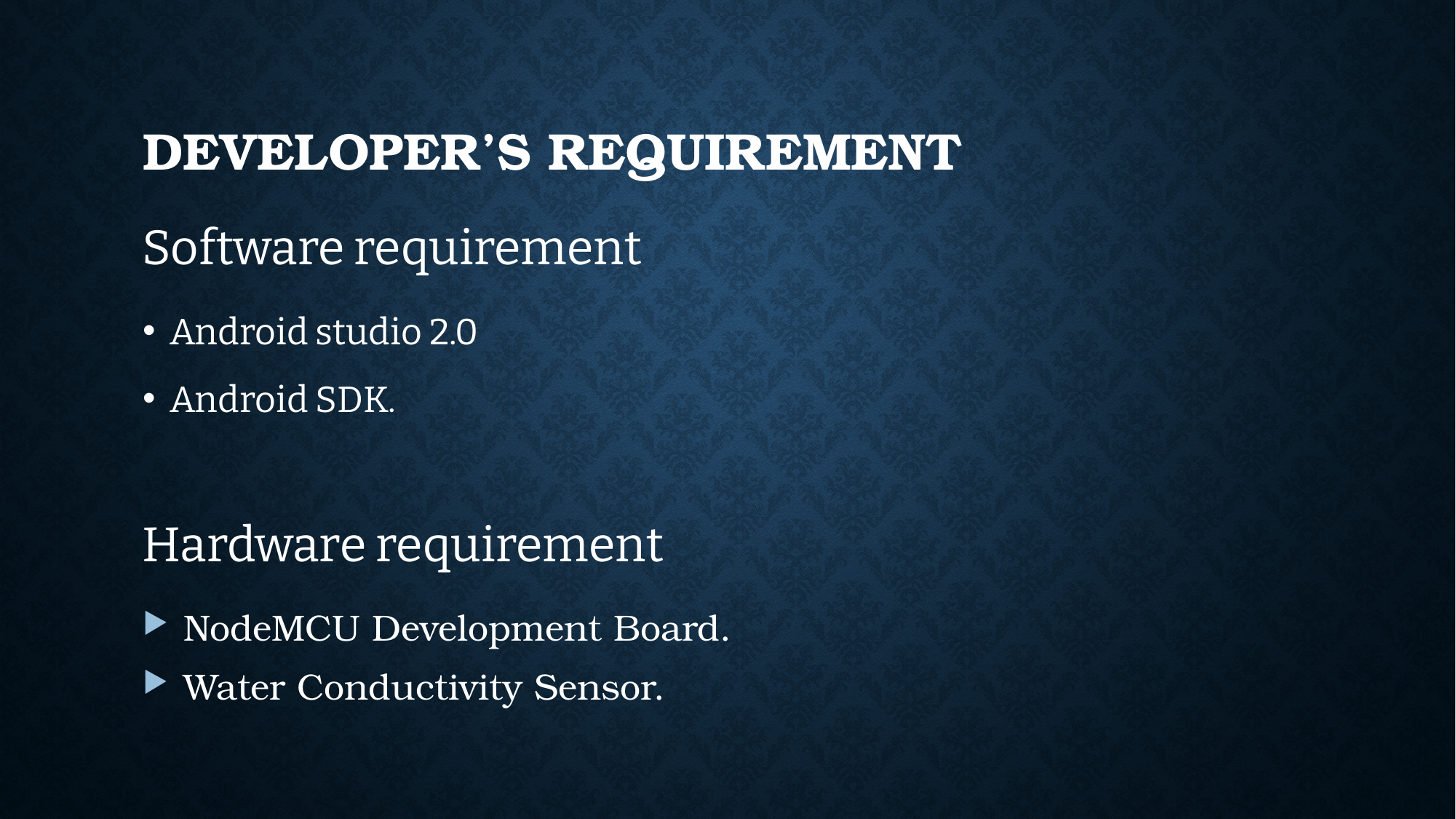

# Developer’s requirement
Software requirement
Android studio 2.0
Android SDK.
Hardware requirement
NodeMCU Development Board.
Water Conductivity Sensor.